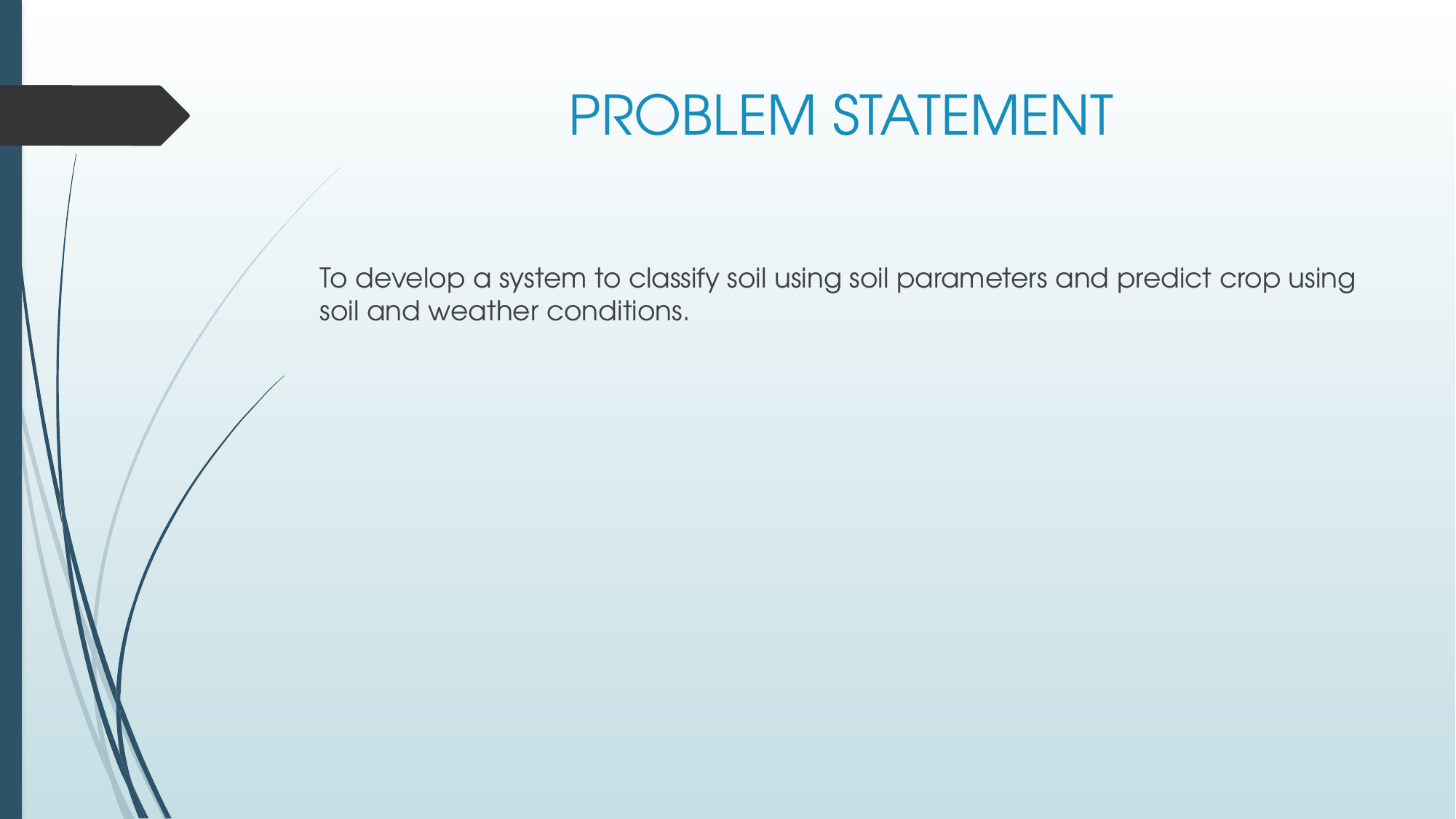

# PROBLEM STATEMENT
To develop a system to classify soil using soil parameters and predict crop using soil and weather conditions.